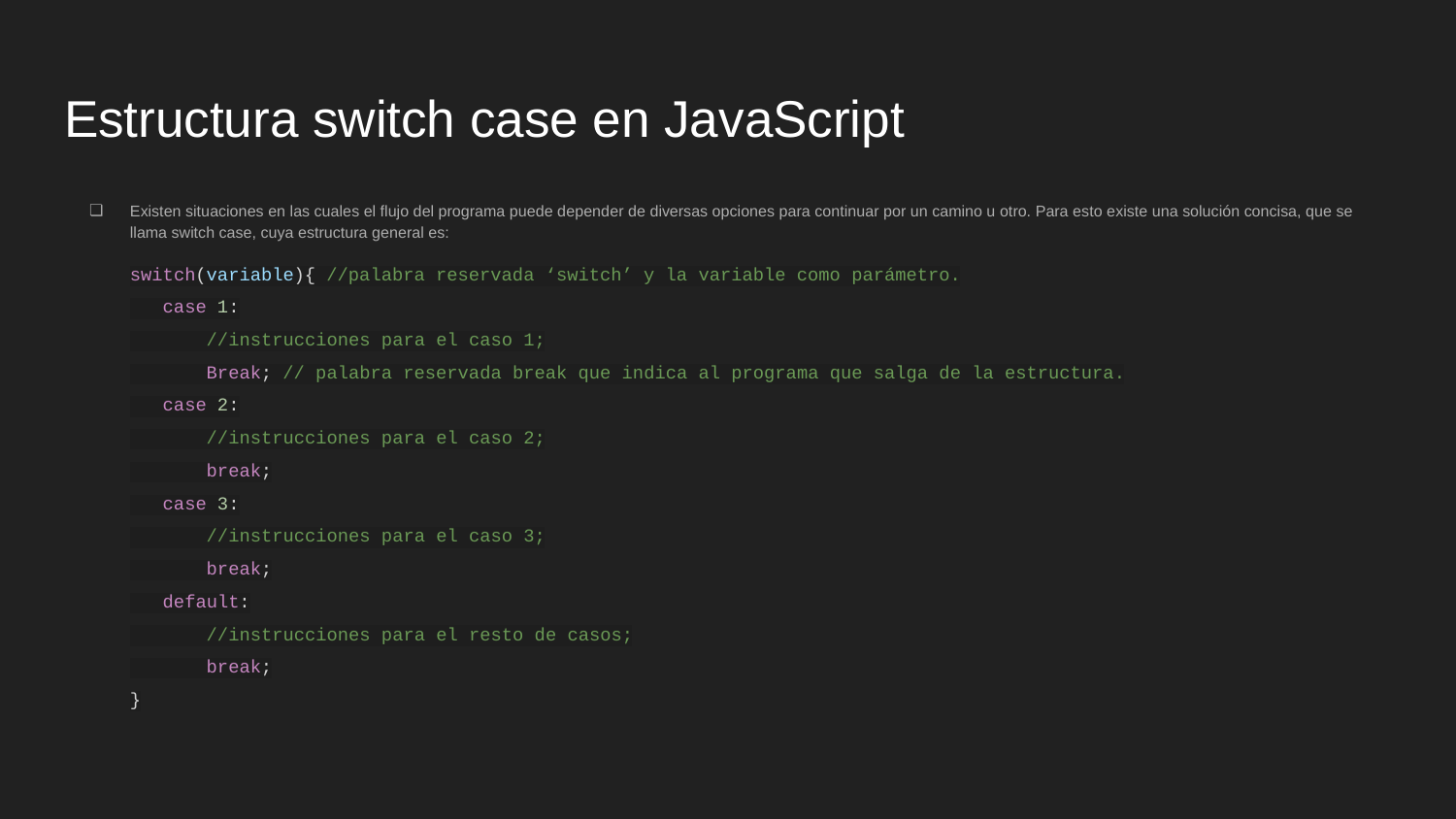

# Estructura switch case en JavaScript
Existen situaciones en las cuales el flujo del programa puede depender de diversas opciones para continuar por un camino u otro. Para esto existe una solución concisa, que se llama switch case, cuya estructura general es:
switch(variable){ //palabra reservada ‘switch’ y la variable como parámetro.
   case 1:
       //instrucciones para el caso 1;
       Break; // palabra reservada break que indica al programa que salga de la estructura.
   case 2:
       //instrucciones para el caso 2;
       break;
   case 3:
       //instrucciones para el caso 3;
       break;
   default:
       //instrucciones para el resto de casos;
       break;
}